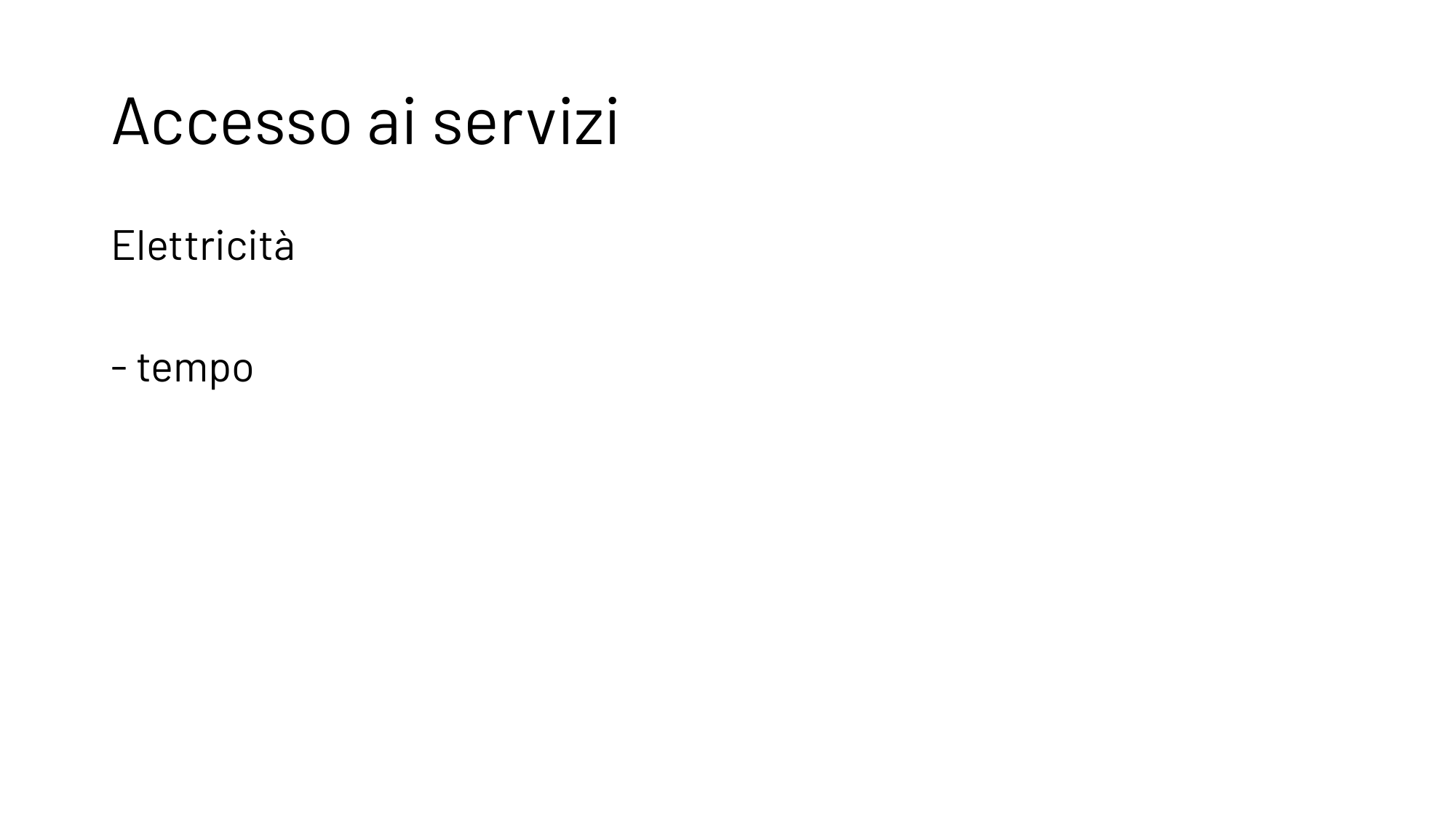

# Accesso ai servizi
Elettricità

- tempo